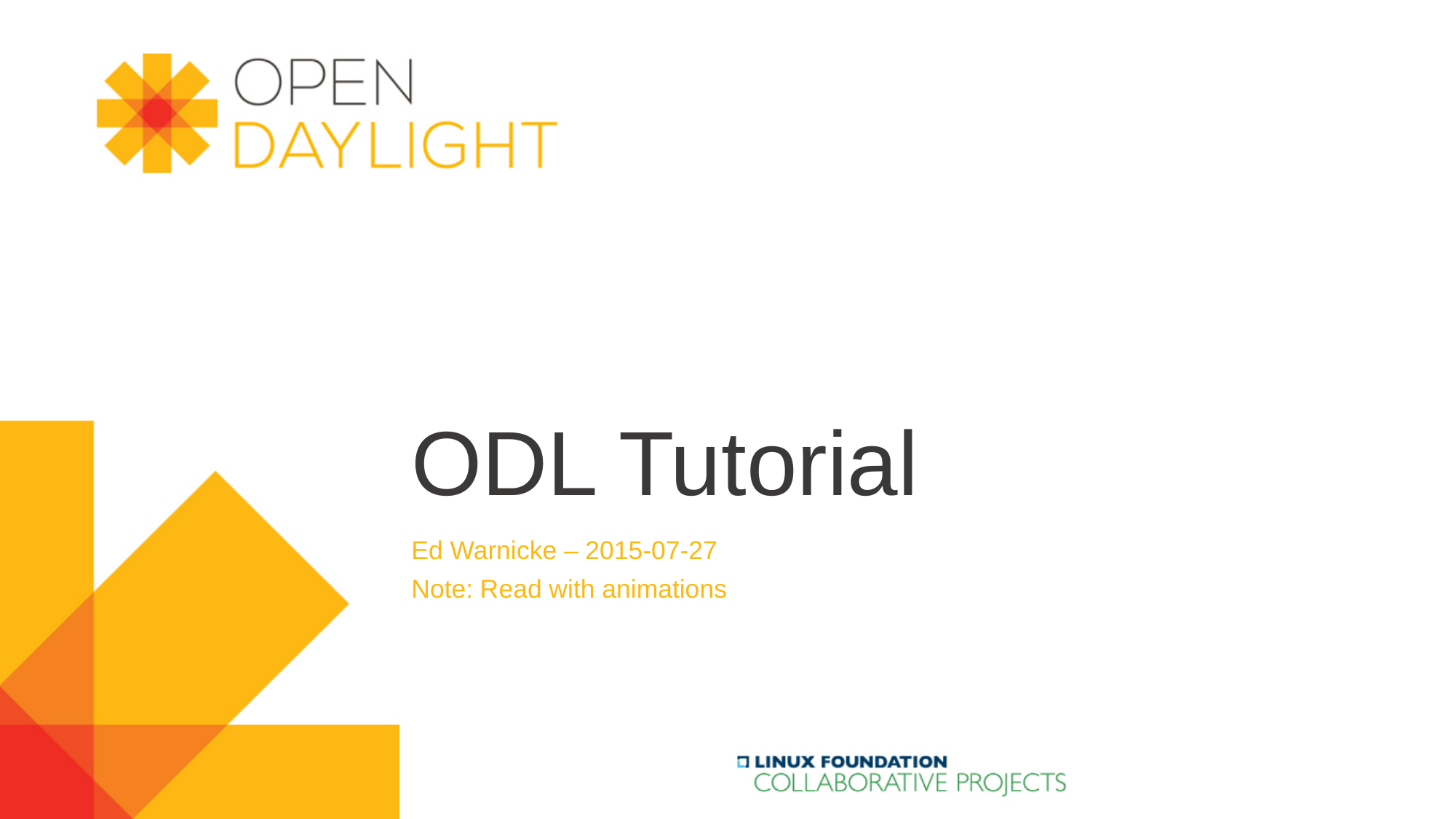

# ODL Tutorial
Ed Warnicke – 2015-07-27
Note: Read with animations